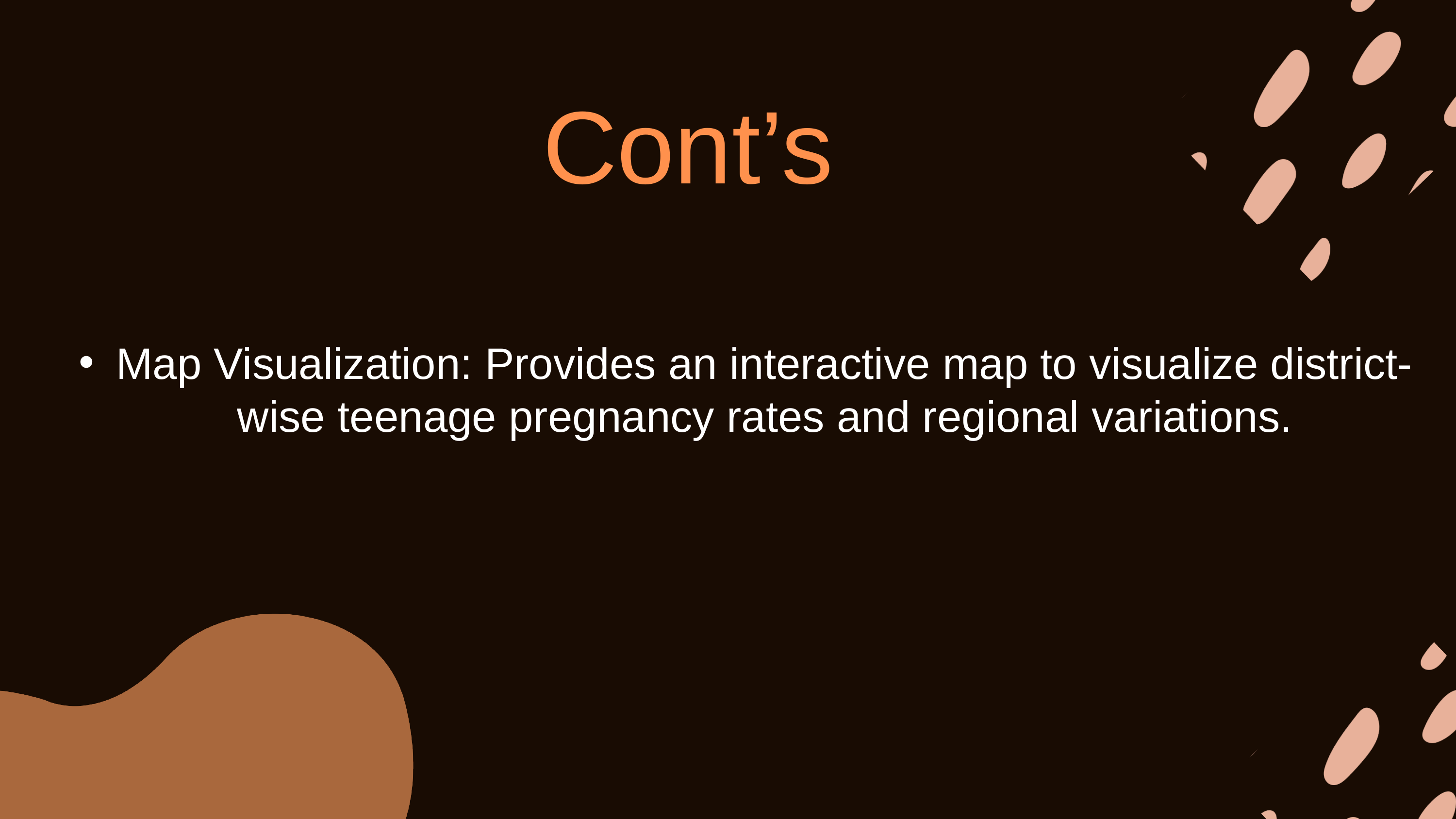

Cont’s
Map Visualization: Provides an interactive map to visualize district-wise teenage pregnancy rates and regional variations.